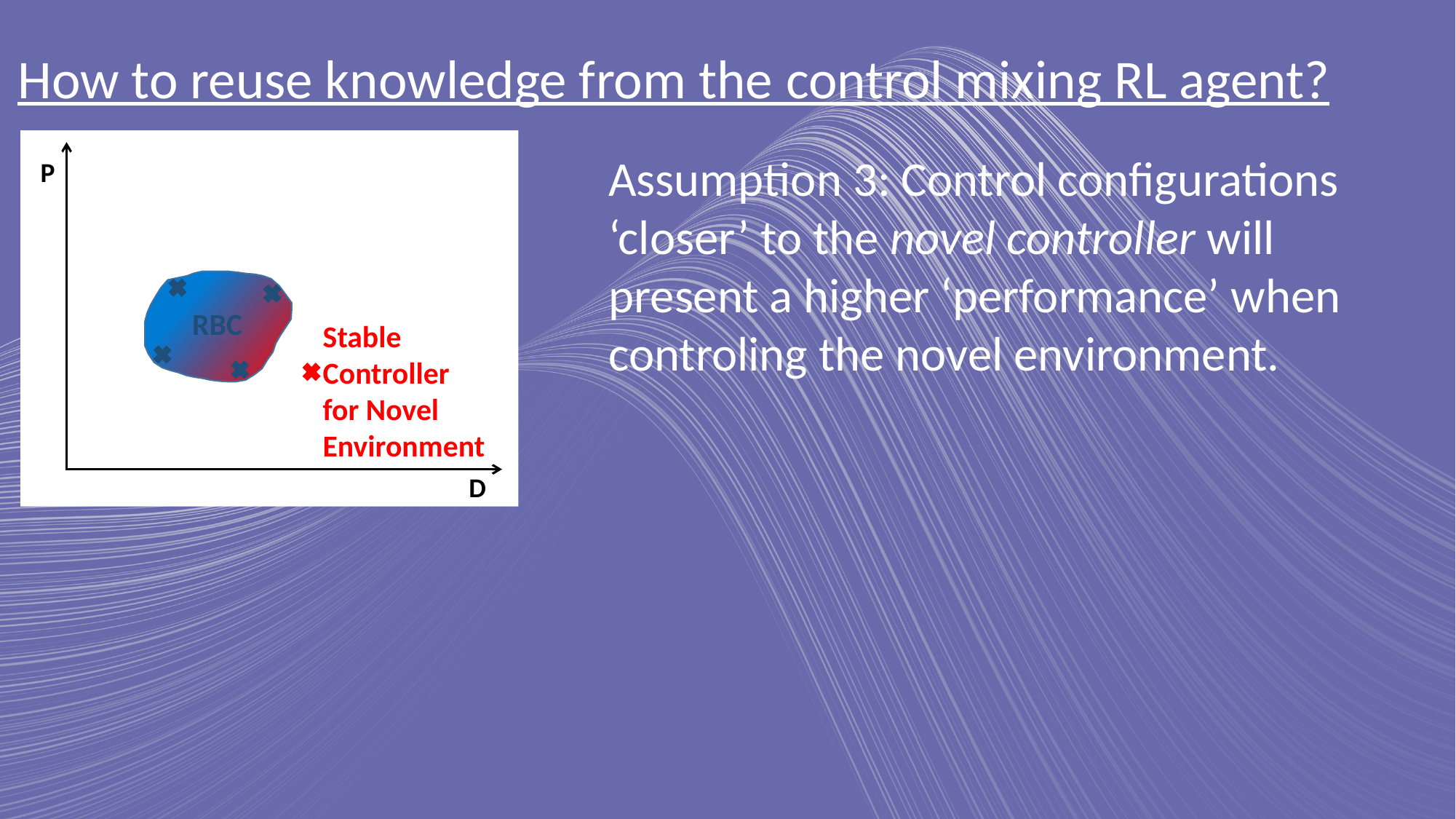

How to reuse knowledge from the control mixing RL agent?

RBC
Stable
Controller
for Novel Environment

Assumption 3: Control configurations ‘closer’ to the novel controller will present a higher ‘performance’ when controling the novel environment.
P

D